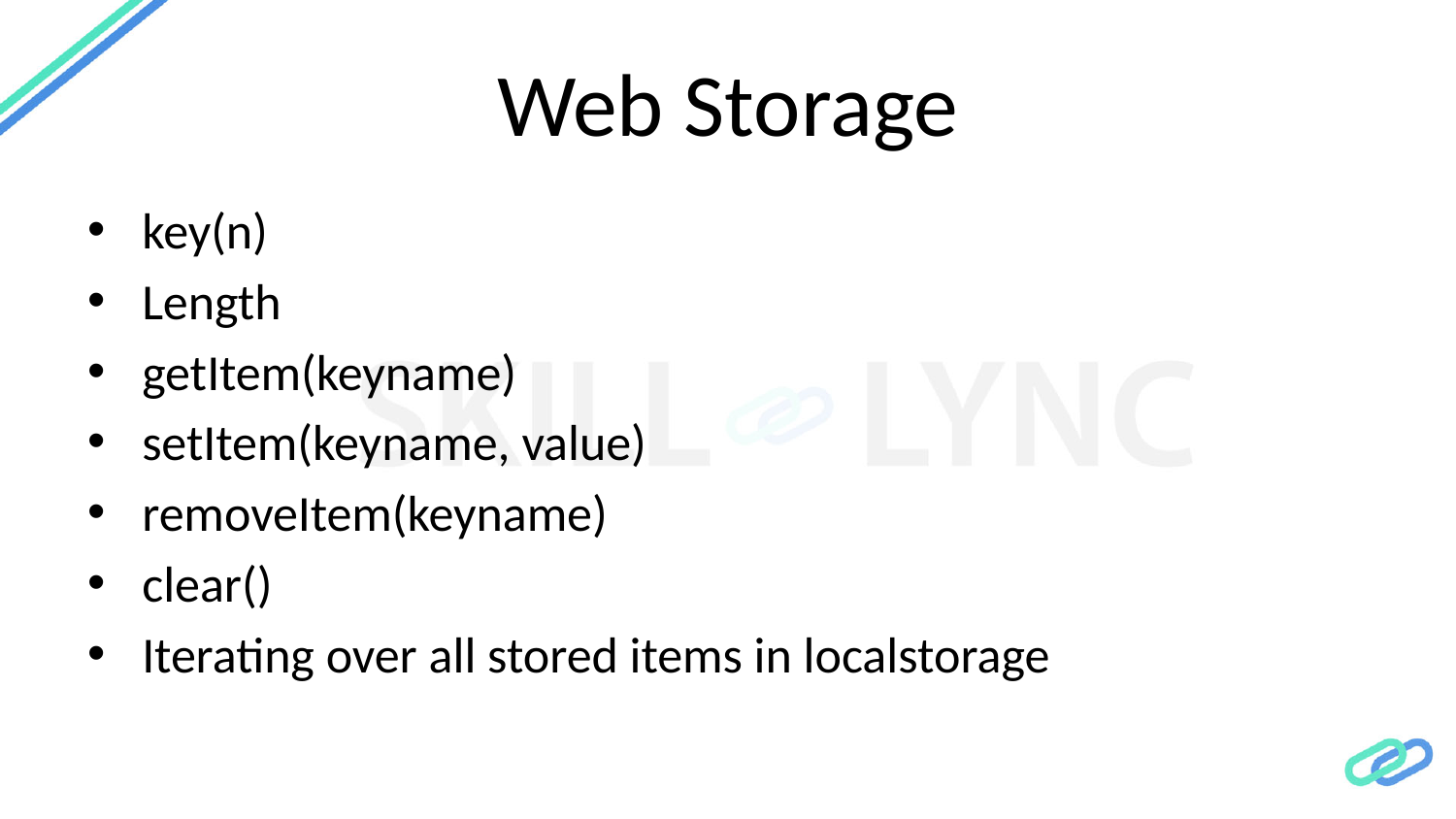

# Web Storage
key(n)
Length
getItem(keyname)
setItem(keyname, value)
removeItem(keyname)
clear()
Iterating over all stored items in localstorage